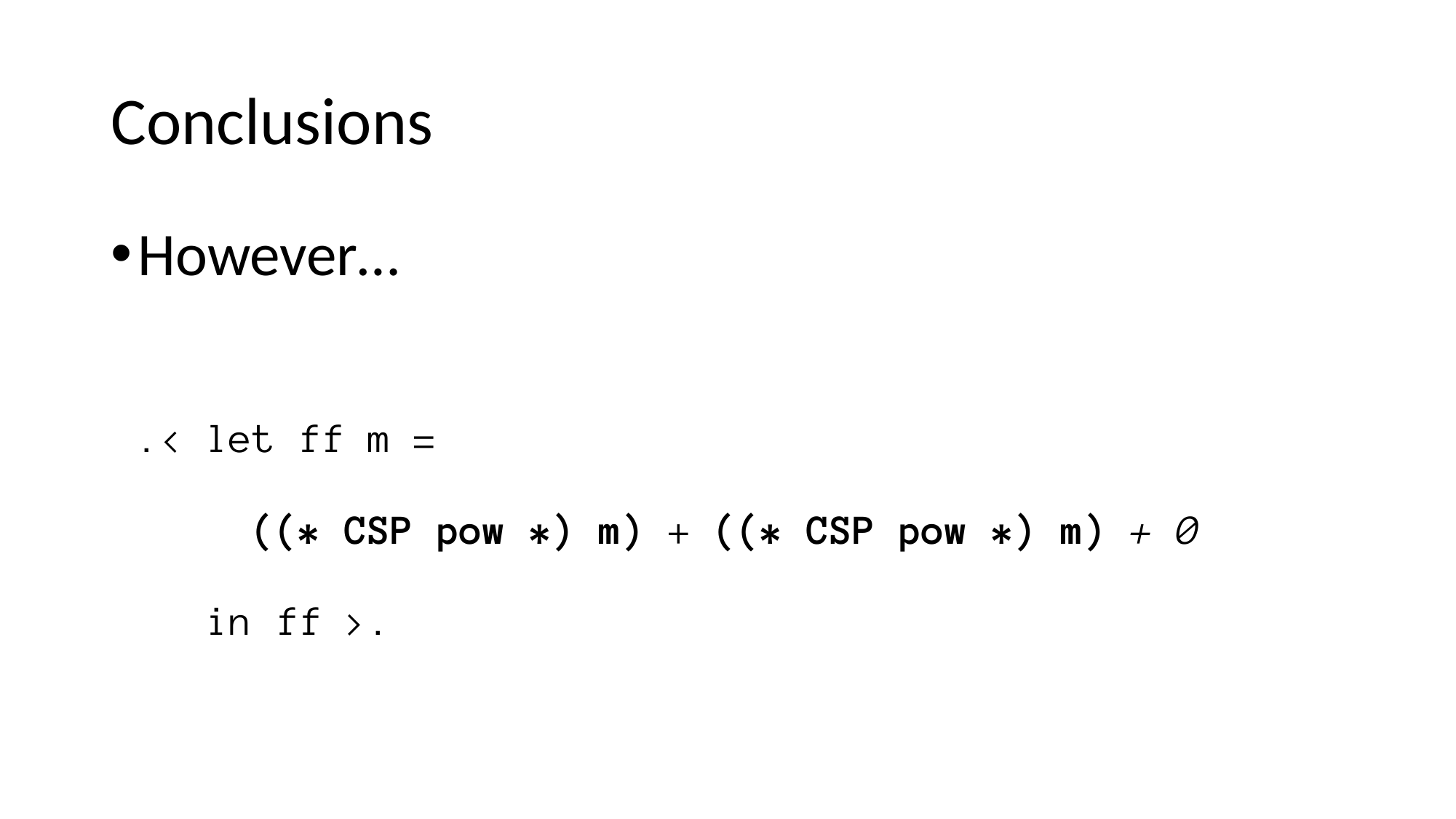

# Conclusions
However…

.< let ff m =
     ((* CSP pow *) m) + ((* CSP pow *) m) + 0
   in ff >.